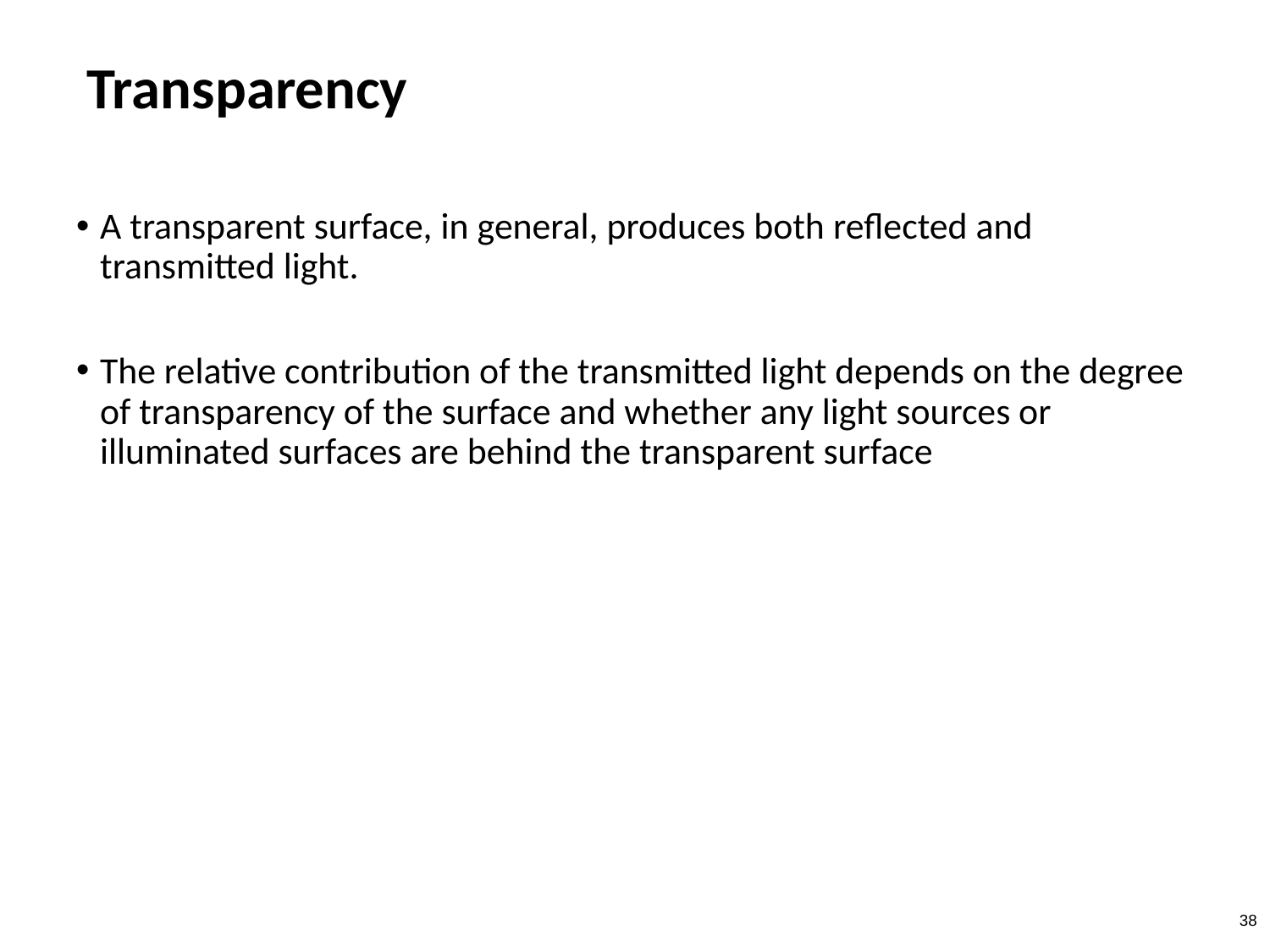

# Transparency
A transparent surface, in general, produces both reflected and transmitted light.

The relative contribution of the transmitted light depends on the degree of transparency of the surface and whether any light sources or illuminated surfaces are behind the transparent surface

38